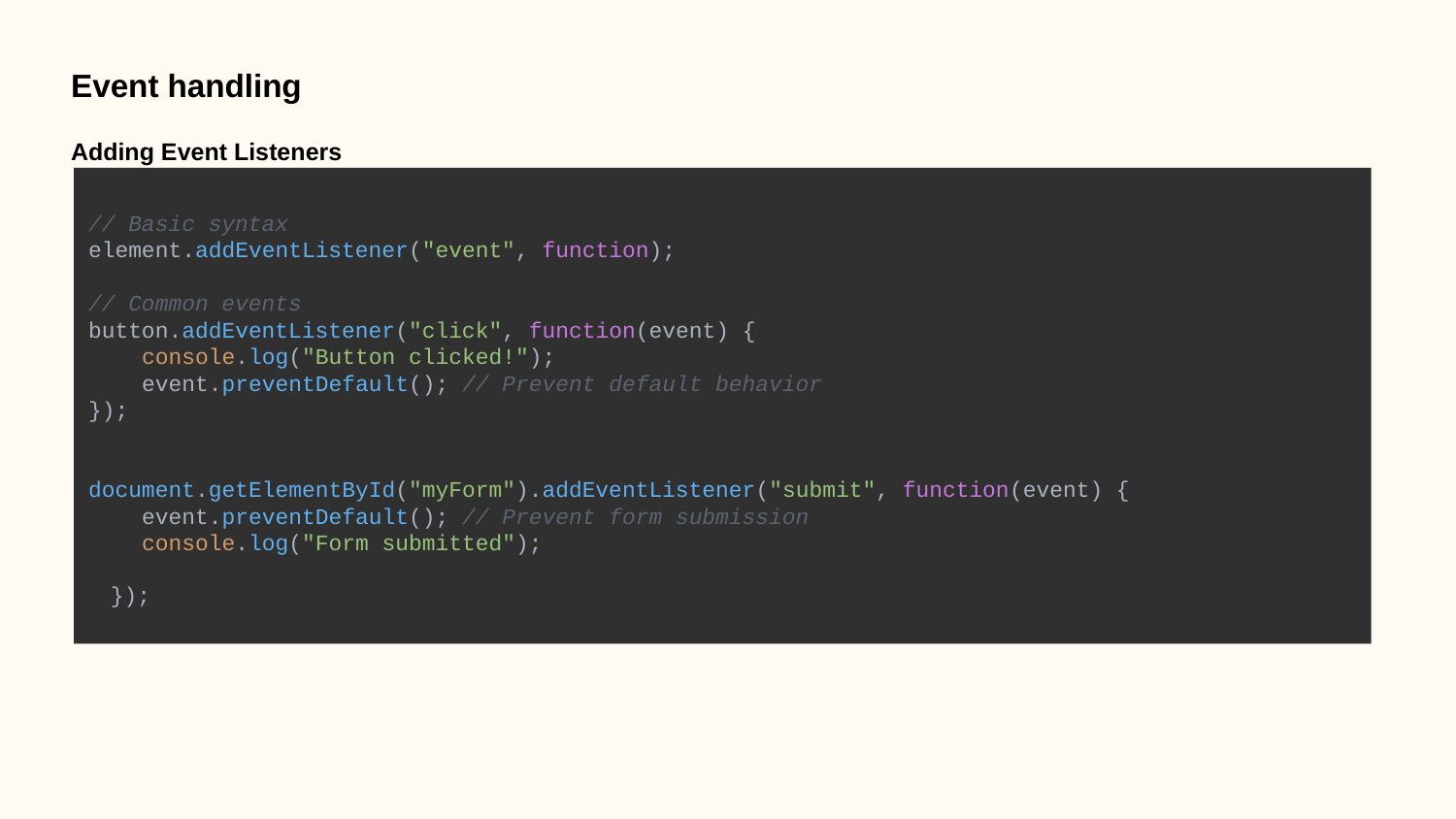

Event handling
Adding Event Listeners

// Basic syntax
element.addEventListener("event", function);

// Common events
button.addEventListener("click", function(event) {
    console.log("Button clicked!");
    event.preventDefault(); // Prevent default behavior
});

document.getElementById("myForm").addEventListener("submit", function(event) {
    event.preventDefault(); // Prevent form submission
    console.log("Form submitted");
});